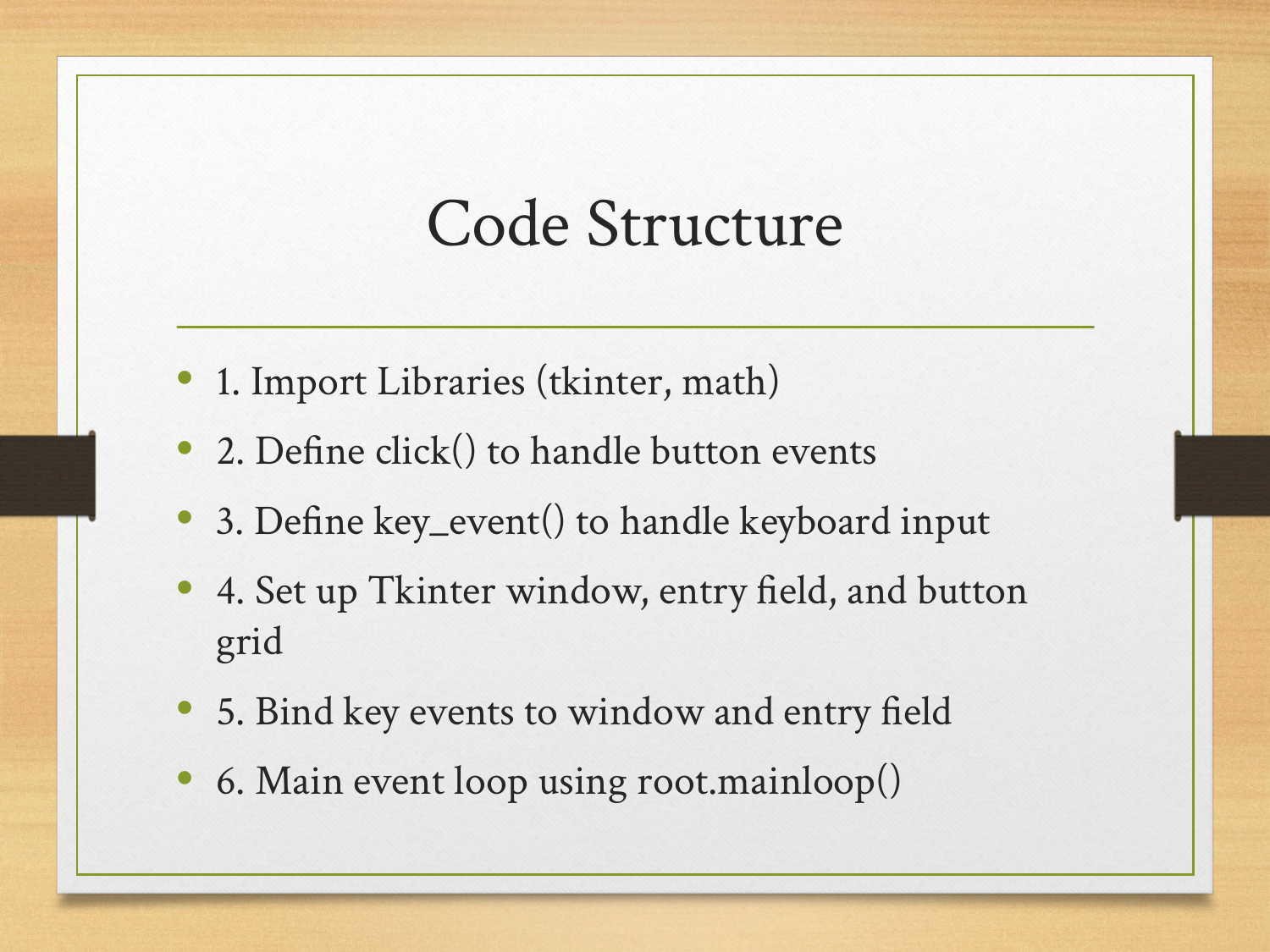

# Code Structure
1. Import Libraries (tkinter, math)
2. Define click() to handle button events
3. Define key_event() to handle keyboard input
4. Set up Tkinter window, entry field, and button grid
5. Bind key events to window and entry field
6. Main event loop using root.mainloop()